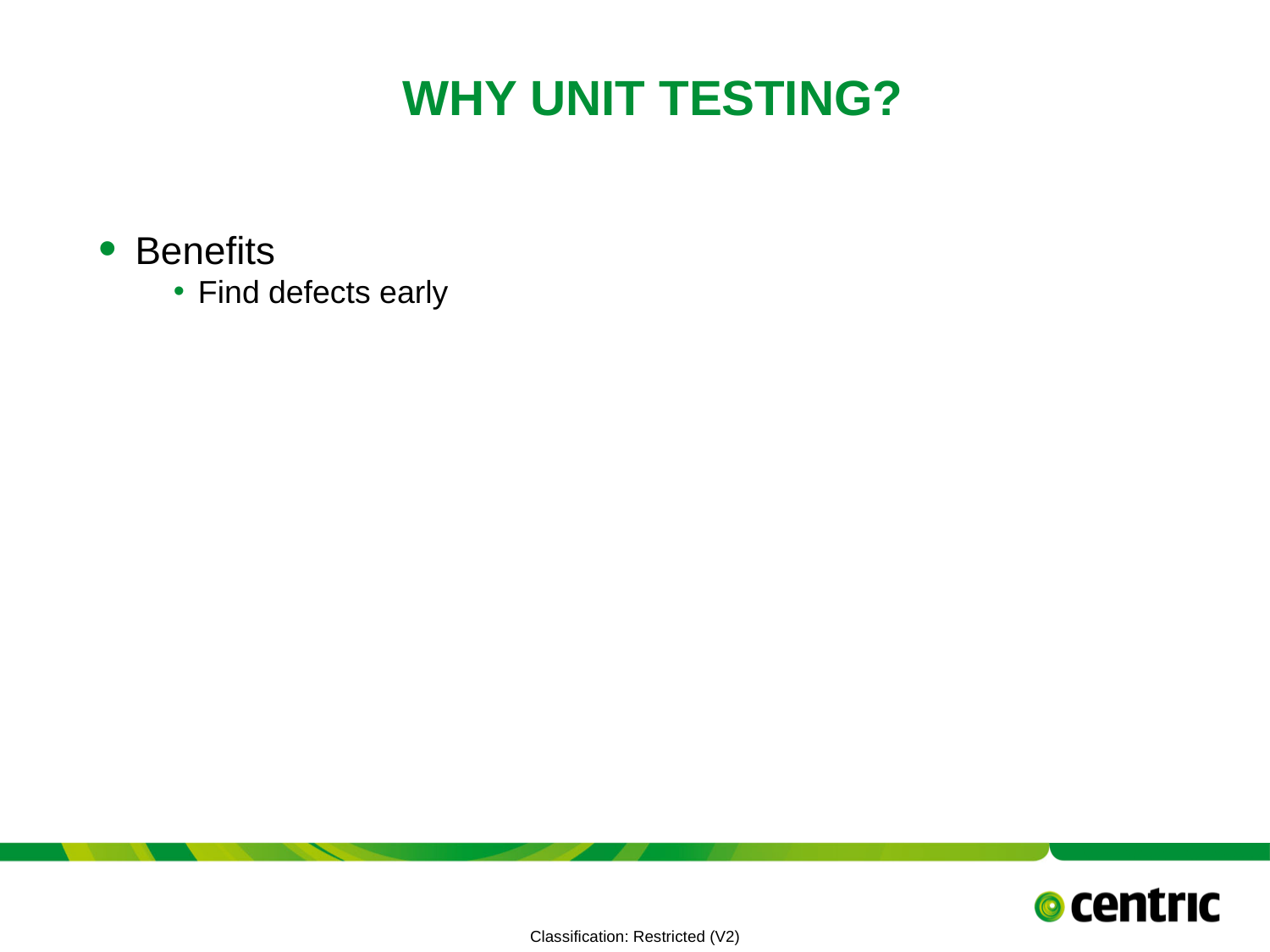

# Why Unit Testing?
Benefits
Find defects early

TITLE PRESENTATION
July 12, 2021